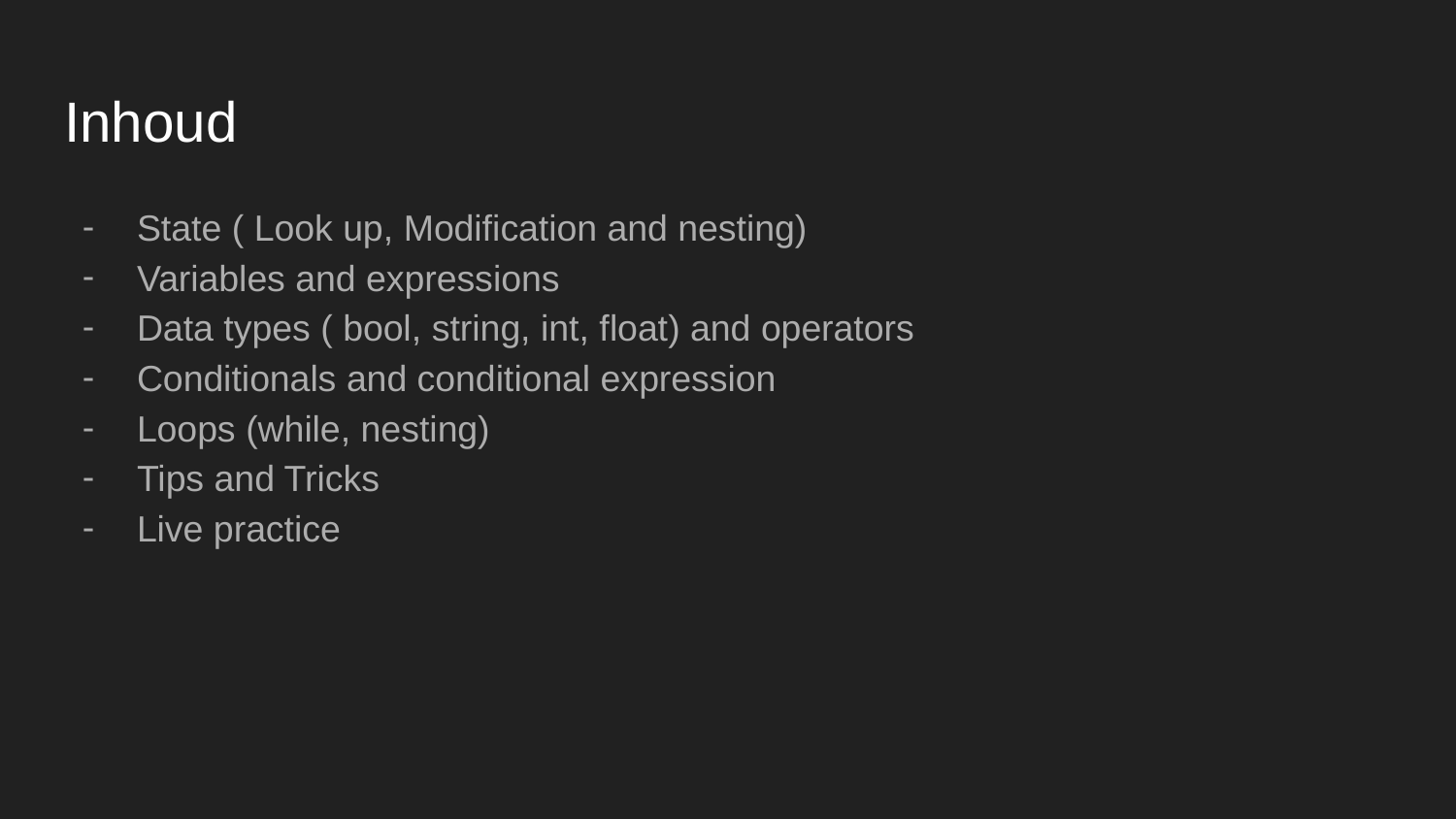

# Inhoud
State ( Look up, Modification and nesting)
Variables and expressions
Data types ( bool, string, int, float) and operators
Conditionals and conditional expression
Loops (while, nesting)
Tips and Tricks
Live practice